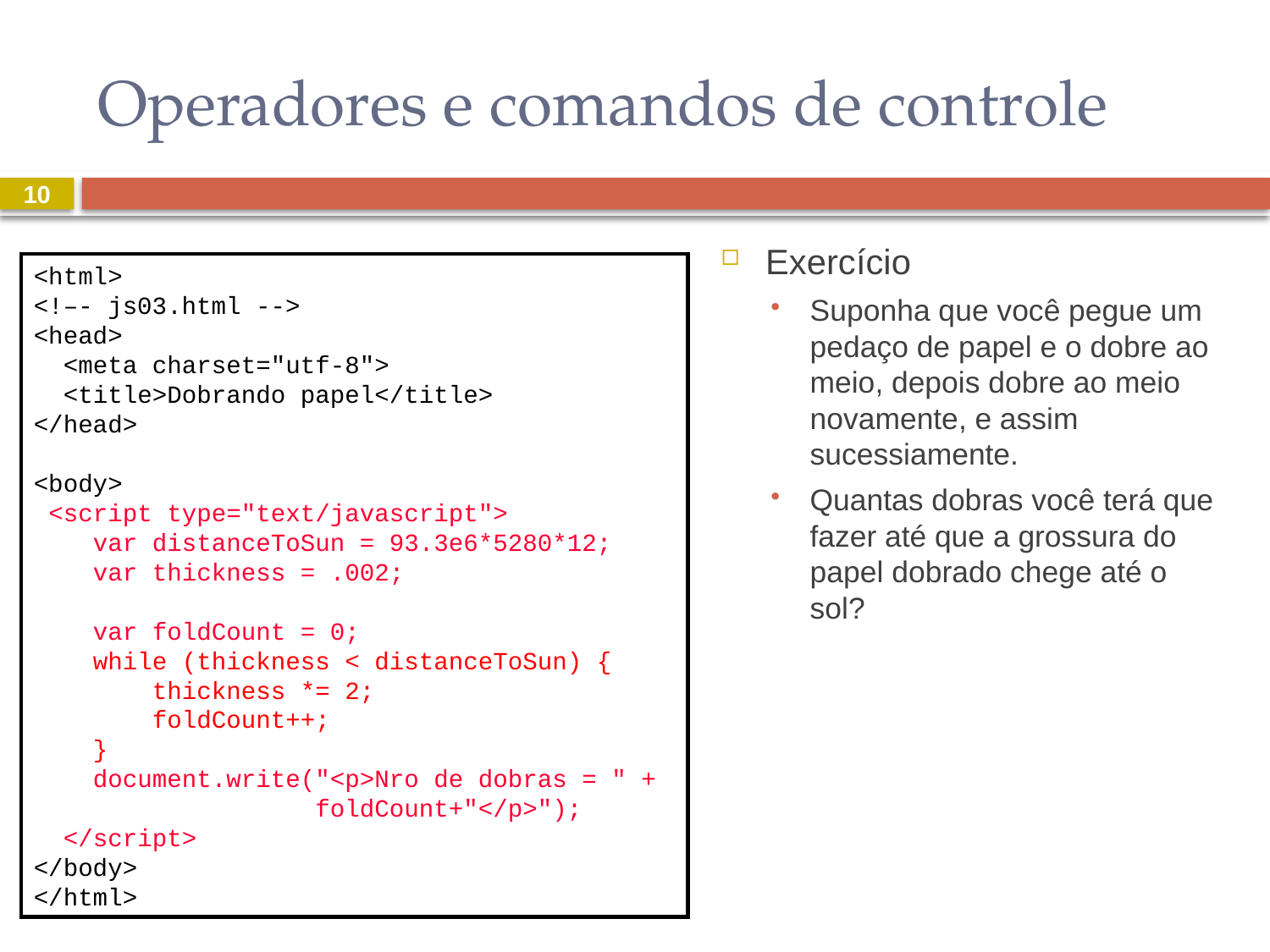

# Operadores e comandos de controle
10
Exercício
Suponha que você pegue um pedaço de papel e o dobre ao meio, depois dobre ao meio novamente, e assim sucessiamente.
Quantas dobras você terá que fazer até que a grossura do papel dobrado chege até o sol?
<html>
<!–- js03.html -->
<head>
  <meta charset="utf-8">
  <title>Dobrando papel</title>
</head>

<body>
 <script type="text/javascript">
    var distanceToSun = 93.3e6*5280*12;
    var thickness = .002;

    var foldCount = 0;
    while (thickness < distanceToSun) {
        thickness *= 2;
        foldCount++;
    }
    document.write("<p>Nro de dobras = " +
                   foldCount+"</p>");
  </script>
</body>
</html>